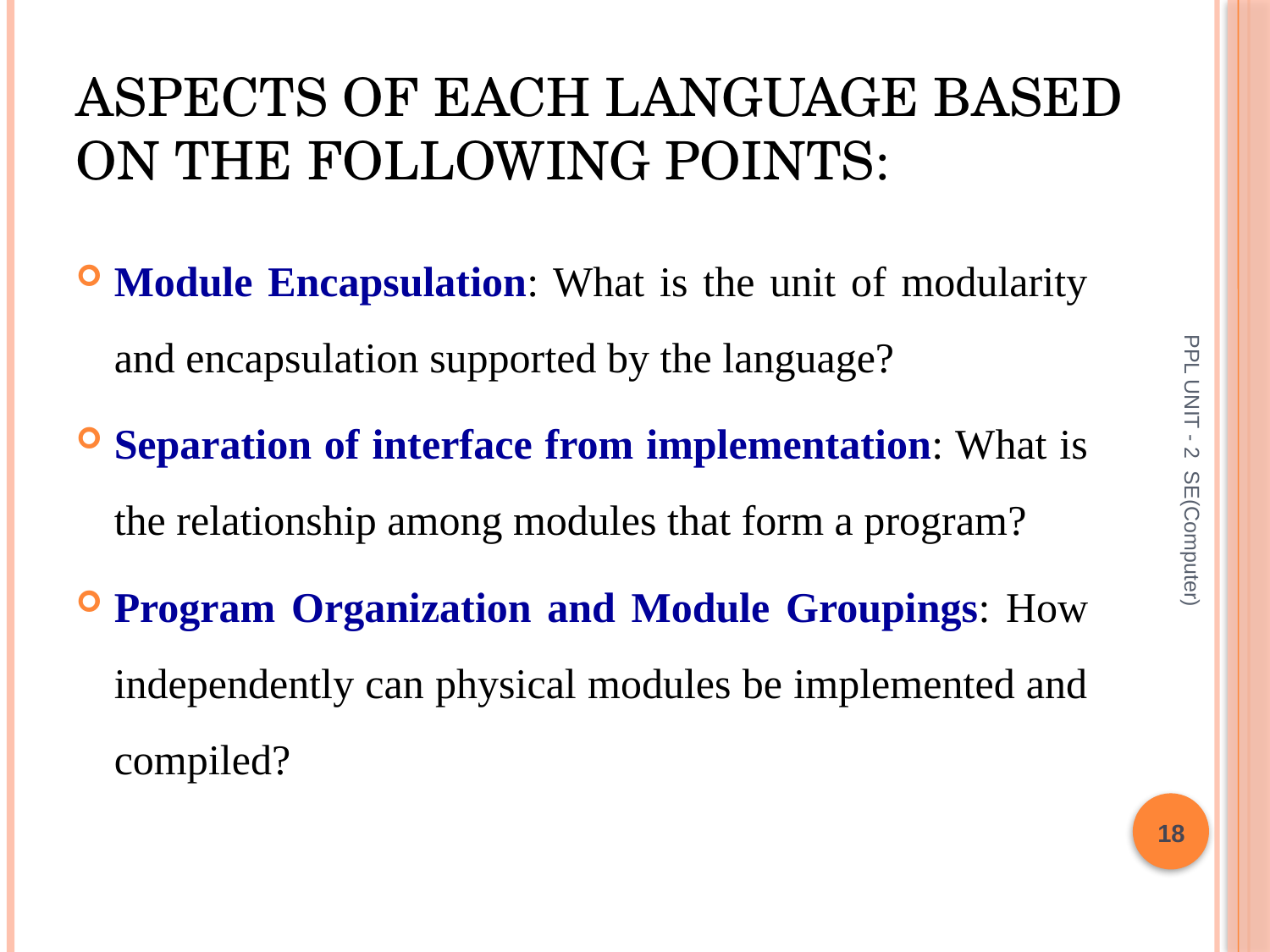

# aspects of each language based on the following points:
Module Encapsulation: What is the unit of modularity and encapsulation supported by the language?
Separation of interface from implementation: What is the relationship among modules that form a program?
Program Organization and Module Groupings: How independently can physical modules be implemented and compiled?
PPL UNIT - 2  SE(Computer)
18